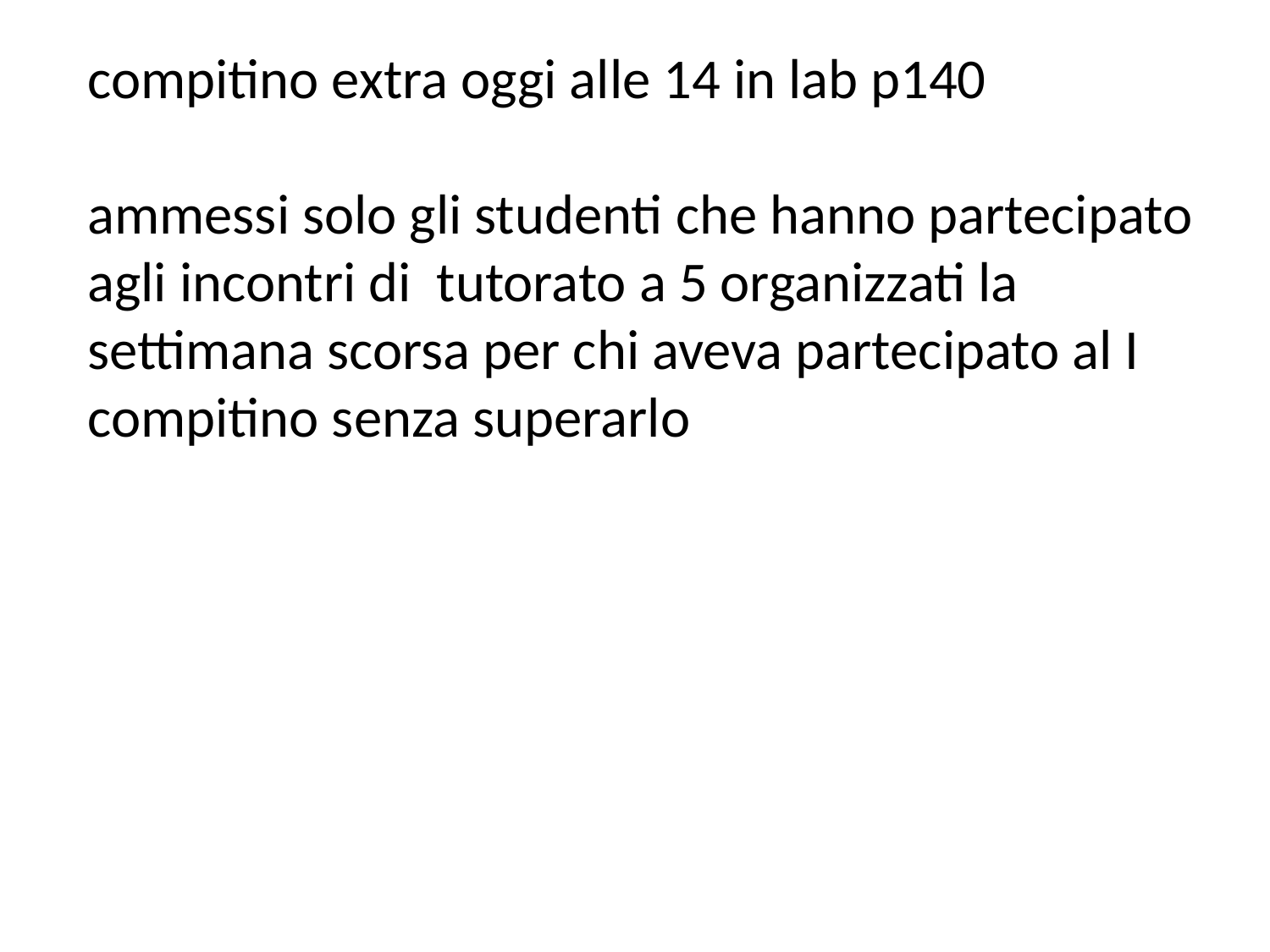

compitino extra oggi alle 14 in lab p140

ammessi solo gli studenti che hanno partecipato agli incontri di  tutorato a 5 organizzati la settimana scorsa per chi aveva partecipato al I compitino senza superarlo